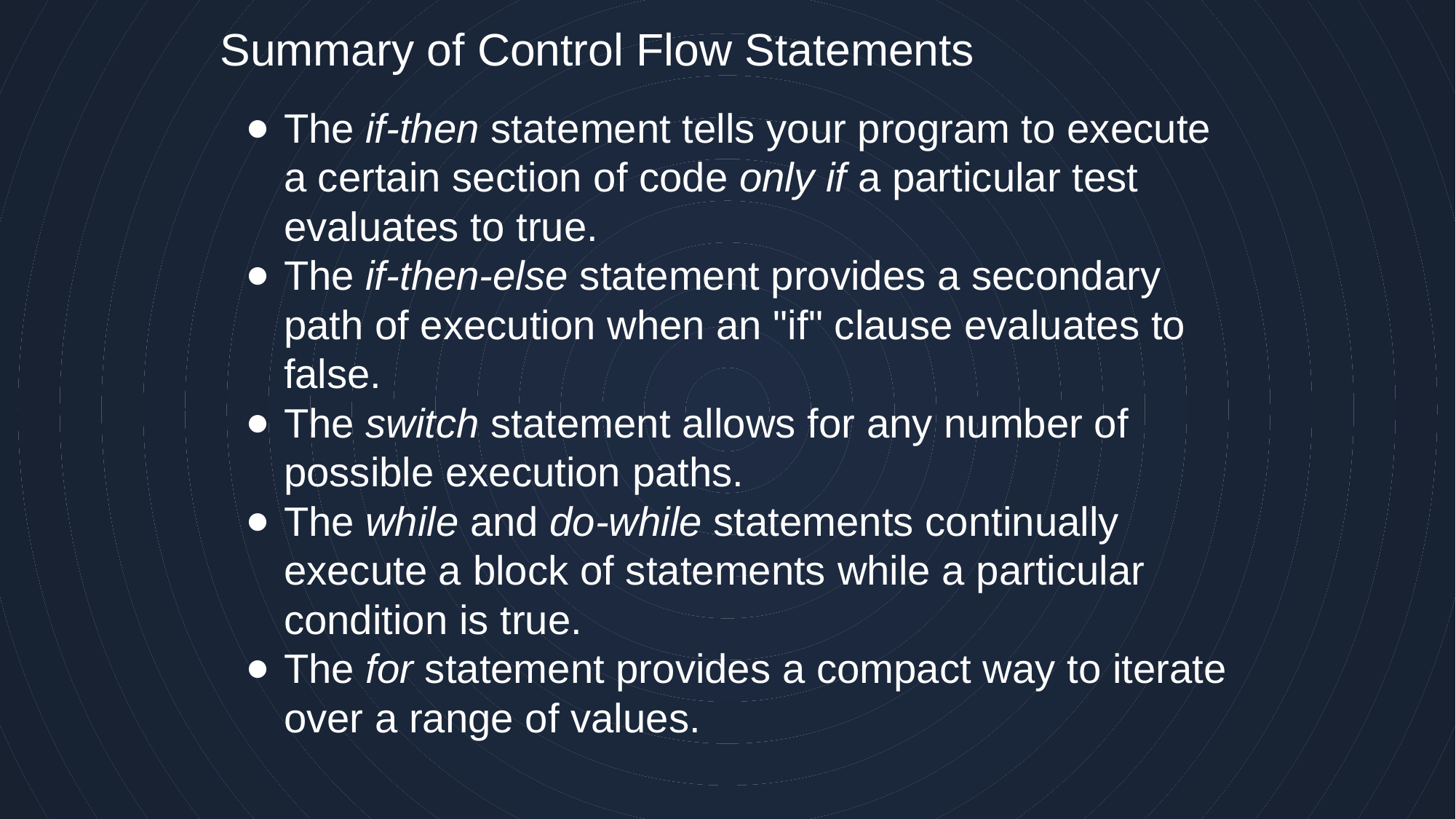

Java Programming I
44
# Summary of Control Flow Statements
The if-then statement tells your program to execute a certain section of code only if a particular test evaluates to true.
The if-then-else statement provides a secondary path of execution when an "if" clause evaluates to false.
The switch statement allows for any number of possible execution paths.
The while and do-while statements continually execute a block of statements while a particular condition is true.
The for statement provides a compact way to iterate over a range of values.